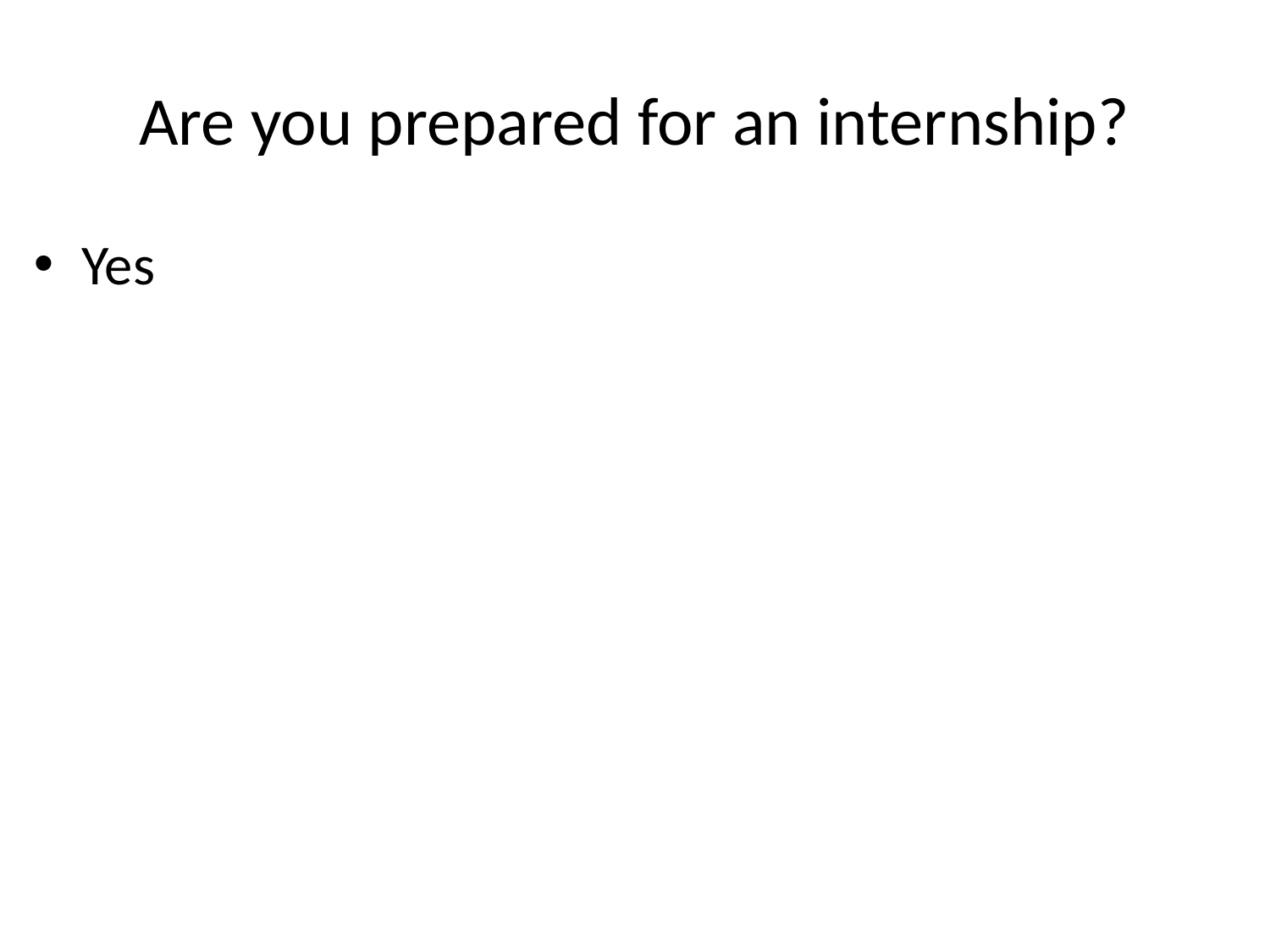

# Are you prepared for an internship?
Yes